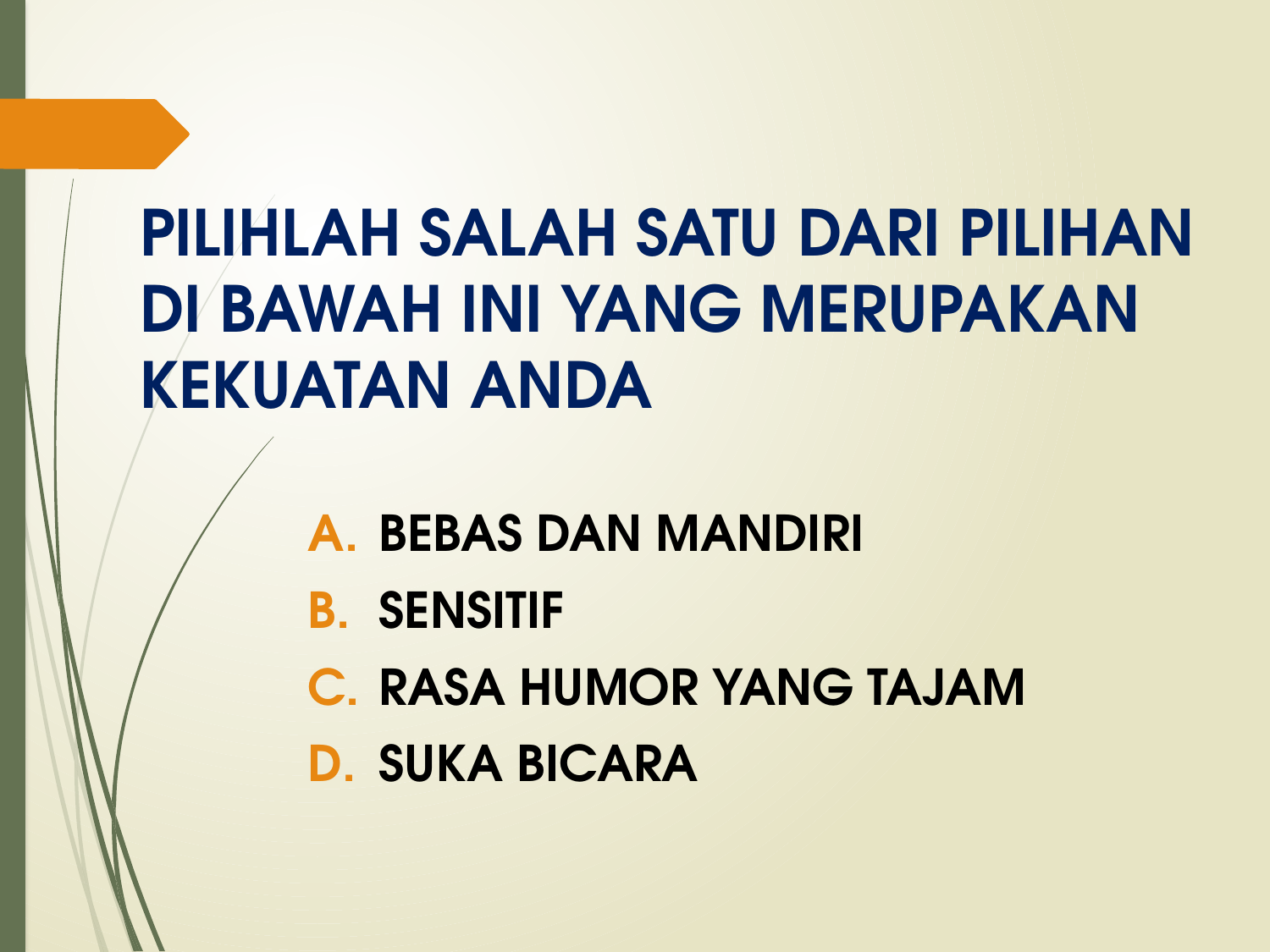

# PILIHLAH SALAH SATU DARI PILIHAN DI BAWAH INI YANG MERUPAKAN KEKUATAN ANDA
BEBAS DAN MANDIRI
SENSITIF
RASA HUMOR YANG TAJAM
SUKA BICARA